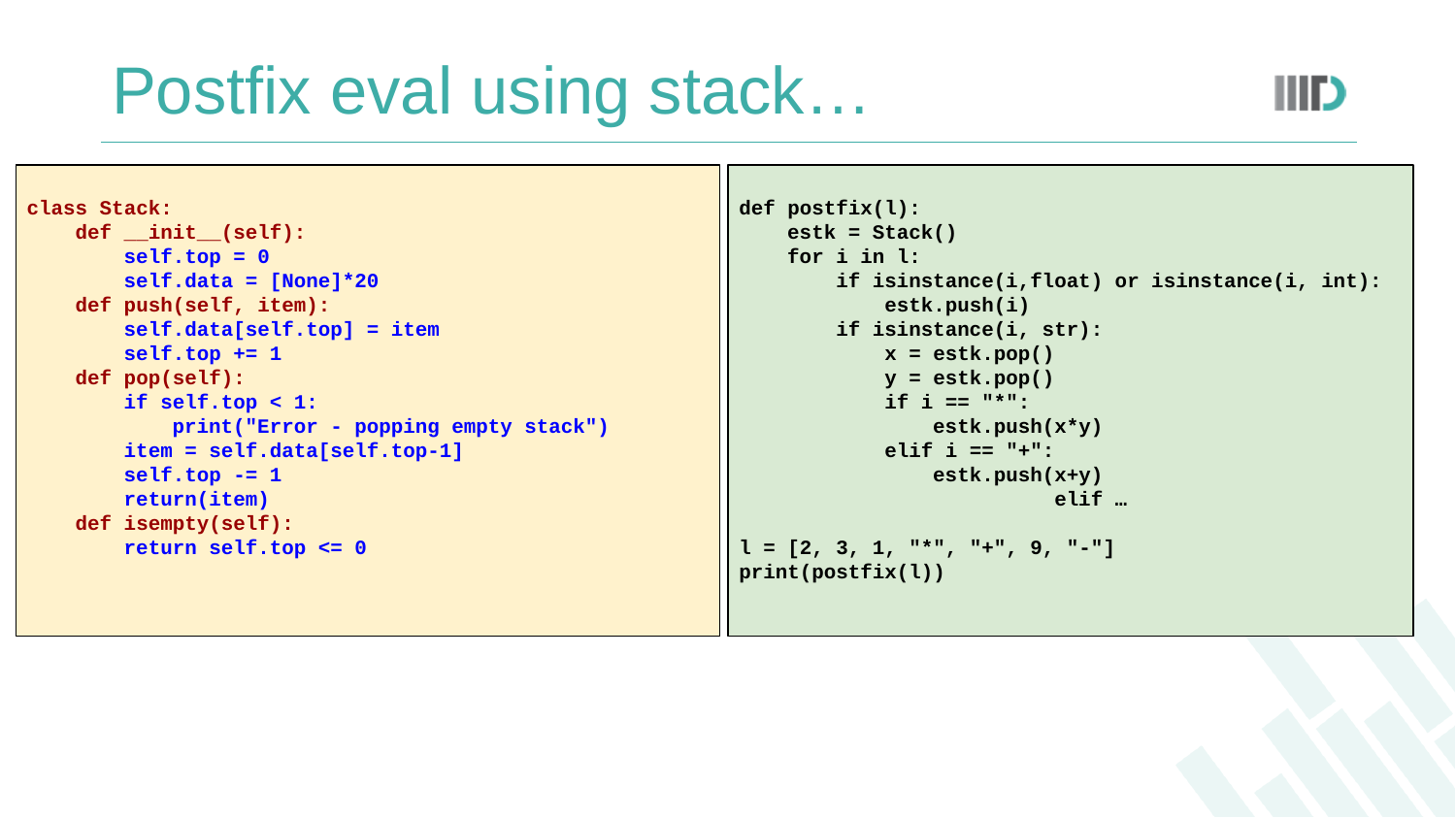

# Postfix eval using stack…

class Stack:
    def __init__(self):
        self.top = 0
        self.data = [None]*20
    def push(self, item):
        self.data[self.top] = item
        self.top += 1
    def pop(self):
        if self.top < 1:
            print("Error - popping empty stack")
        item = self.data[self.top-1]
        self.top -= 1
        return(item)
    def isempty(self):
        return self.top <= 0

def postfix(l):
    estk = Stack()
    for i in l:
        if isinstance(i,float) or isinstance(i, int):
            estk.push(i)
        if isinstance(i, str):
            x = estk.pop()
            y = estk.pop()
            if i == "*":
                estk.push(x*y)
            elif i == "+":
                estk.push(x+y)
		  elif …

l = [2, 3, 1, "*", "+", 9, "-"]
print(postfix(l))